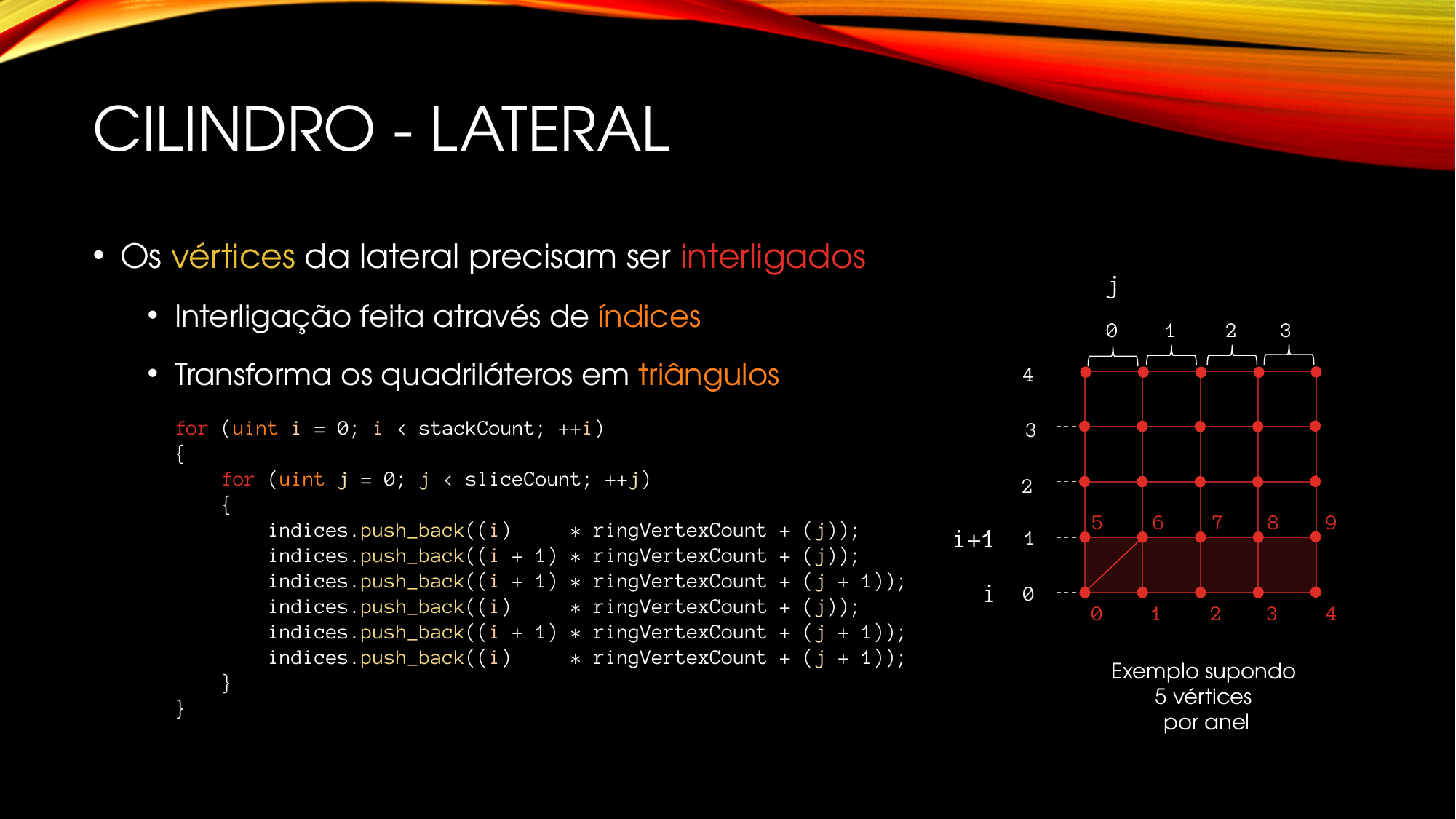

# Cilindro - Lateral
Os vértices da lateral precisam ser interligados
Interligação feita através de índices
Transforma os quadriláteros em triângulos
j
0
1
2
3

4

3

2

5
6
7
8
9
i+1
1

i
0

0
1
2
3
4
Exemplo supondo
5 vértices
por anel
for (uint i = 0; i < stackCount; ++i)
{
    for (uint j = 0; j < sliceCount; ++j)
    {
        indices.push_back((i)     * ringVertexCount + (j));
        indices.push_back((i + 1) * ringVertexCount + (j));
        indices.push_back((i + 1) * ringVertexCount + (j + 1));
        indices.push_back((i)     * ringVertexCount + (j));
        indices.push_back((i + 1) * ringVertexCount + (j + 1));
        indices.push_back((i)     * ringVertexCount + (j + 1));
    }
}